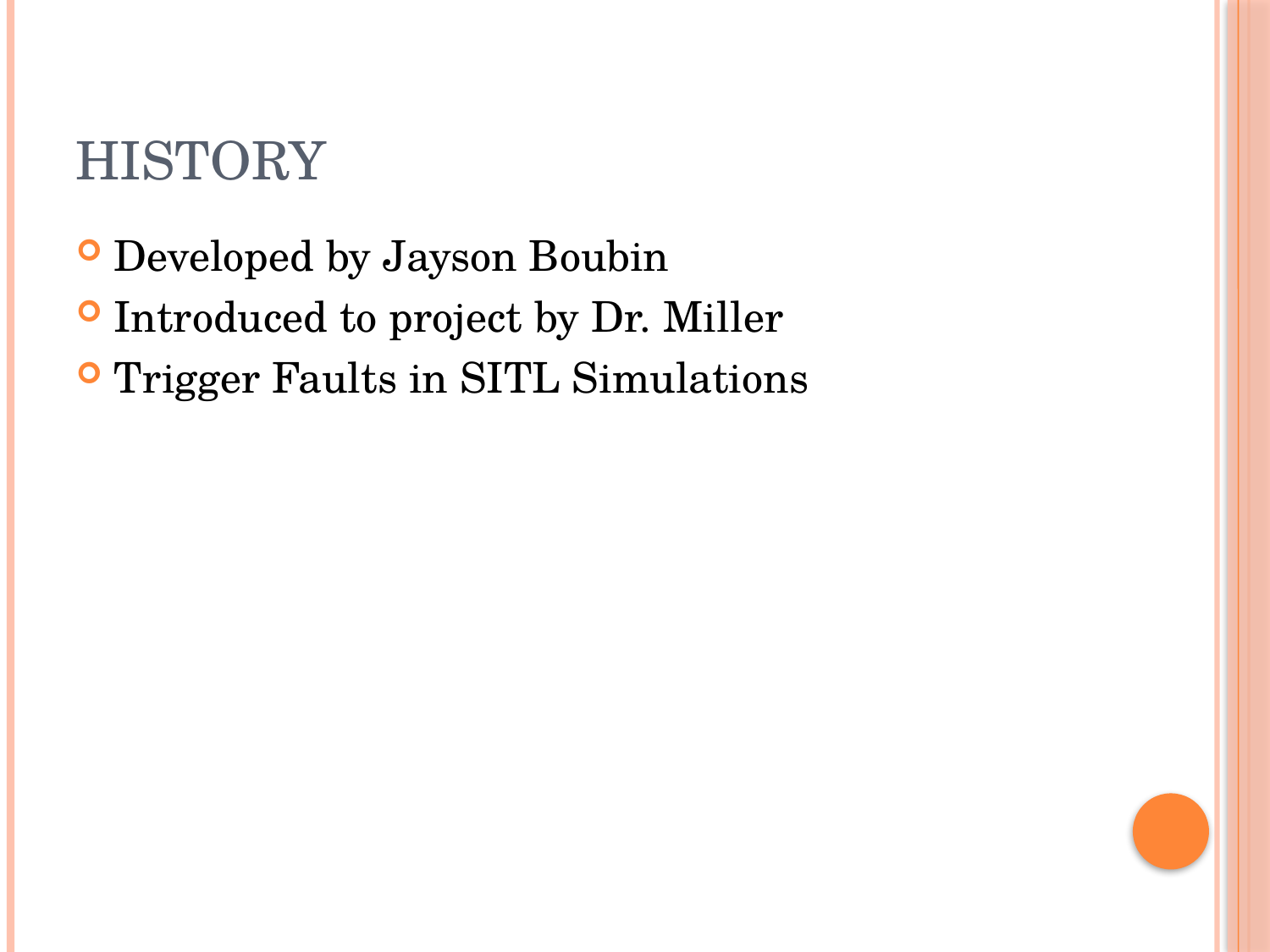

# History
Developed by Jayson Boubin
Introduced to project by Dr. Miller
Trigger Faults in SITL Simulations